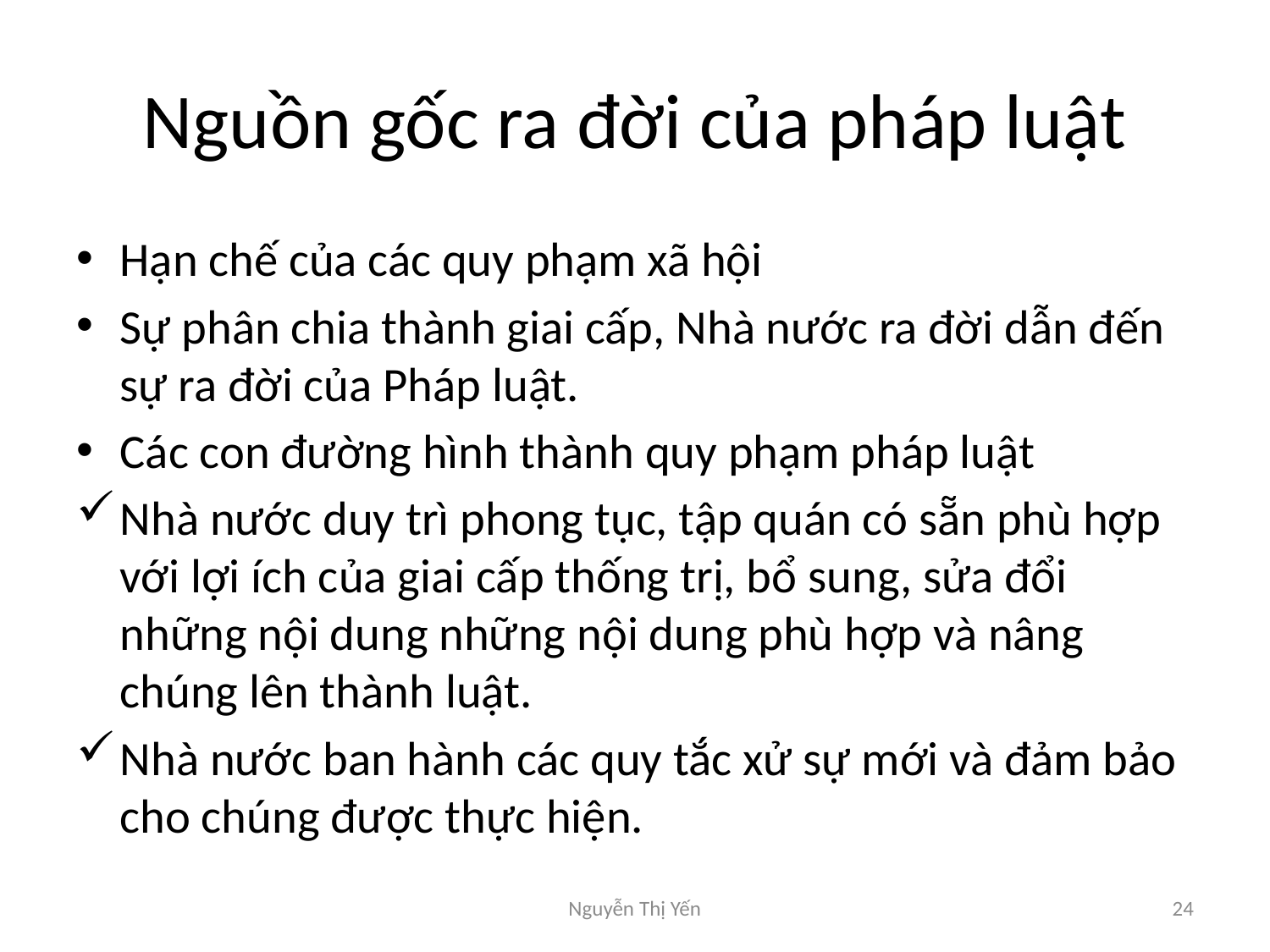

# Nguồn gốc ra đời của pháp luật
Hạn chế của các quy phạm xã hội
Sự phân chia thành giai cấp, Nhà nước ra đời dẫn đến sự ra đời của Pháp luật.
Các con đường hình thành quy phạm pháp luật
Nhà nước duy trì phong tục, tập quán có sẵn phù hợp với lợi ích của giai cấp thống trị, bổ sung, sửa đổi những nội dung những nội dung phù hợp và nâng chúng lên thành luật.
Nhà nước ban hành các quy tắc xử sự mới và đảm bảo cho chúng được thực hiện.
Nguyễn Thị Yến
24